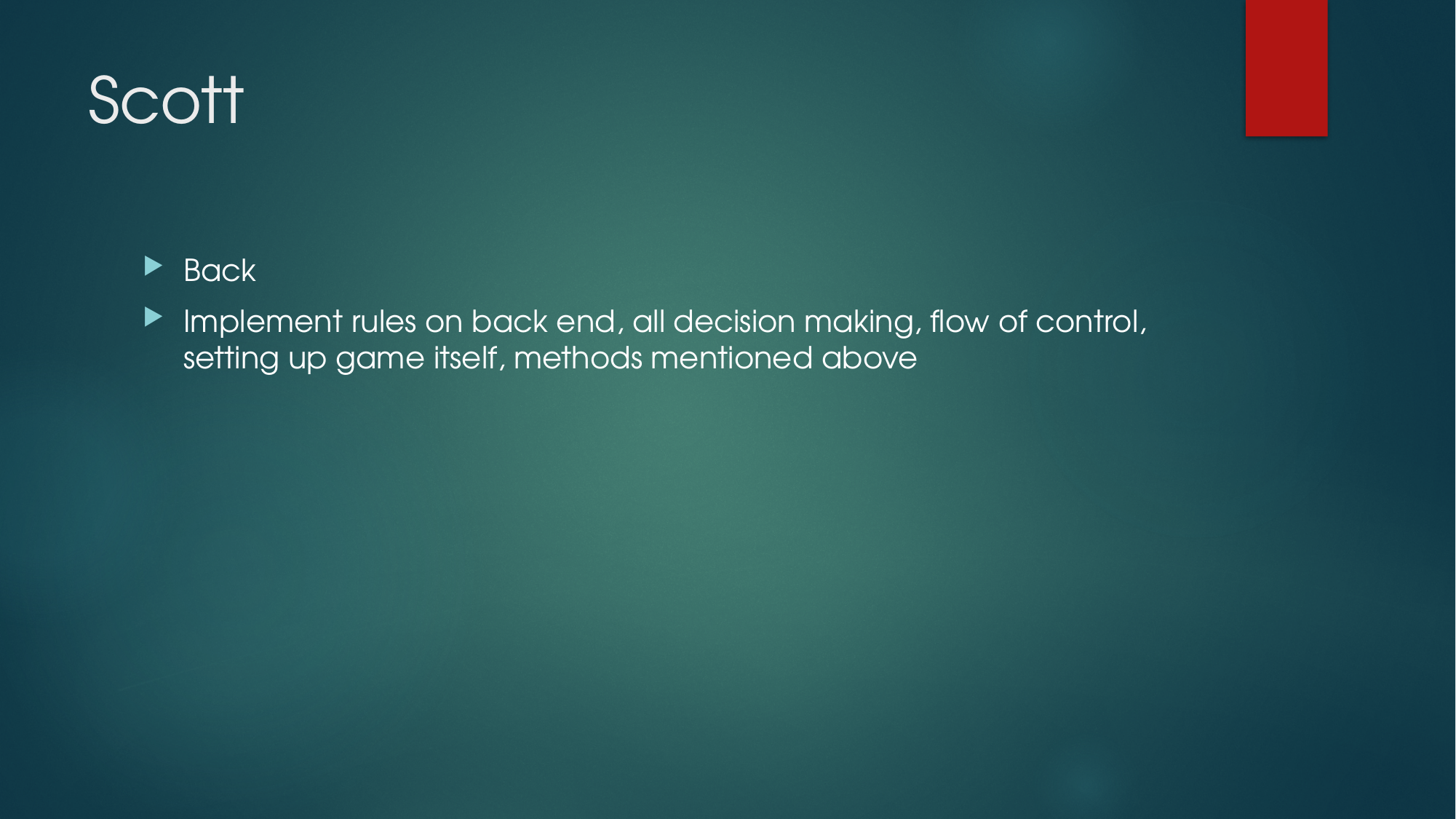

# Scott
Back
Implement rules on back end, all decision making, flow of control, setting up game itself, methods mentioned above